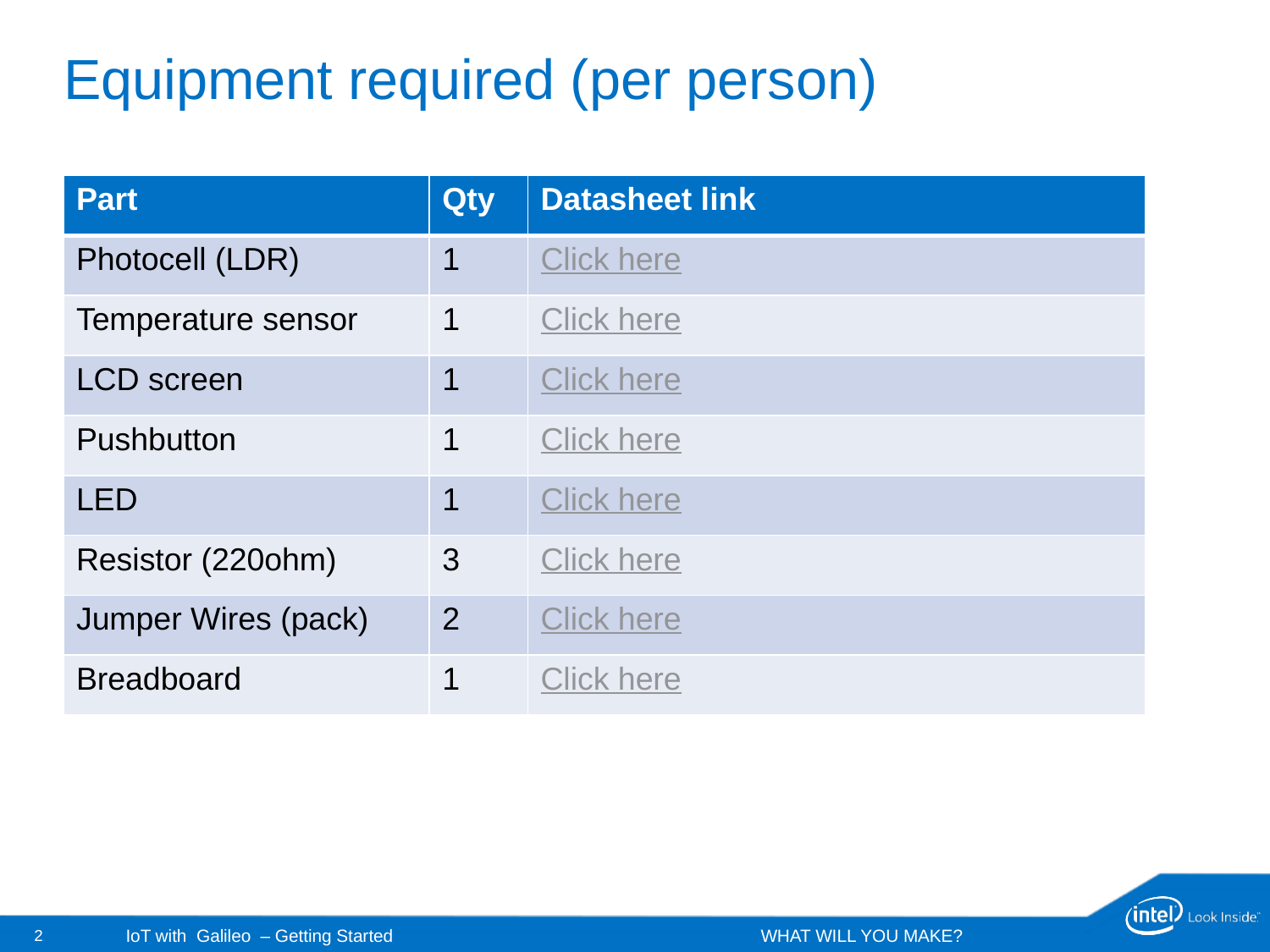

# Equipment required (per person)
| Part | Qty | Datasheet link |
| --- | --- | --- |
| Photocell (LDR) | 1 | Click here |
| Temperature sensor | 1 | Click here |
| LCD screen | 1 | Click here |
| Pushbutton | 1 | Click here |
| LED | 1 | Click here |
| Resistor (220ohm) | 3 | Click here |
| Jumper Wires (pack) | 2 | Click here |
| Breadboard | 1 | Click here |